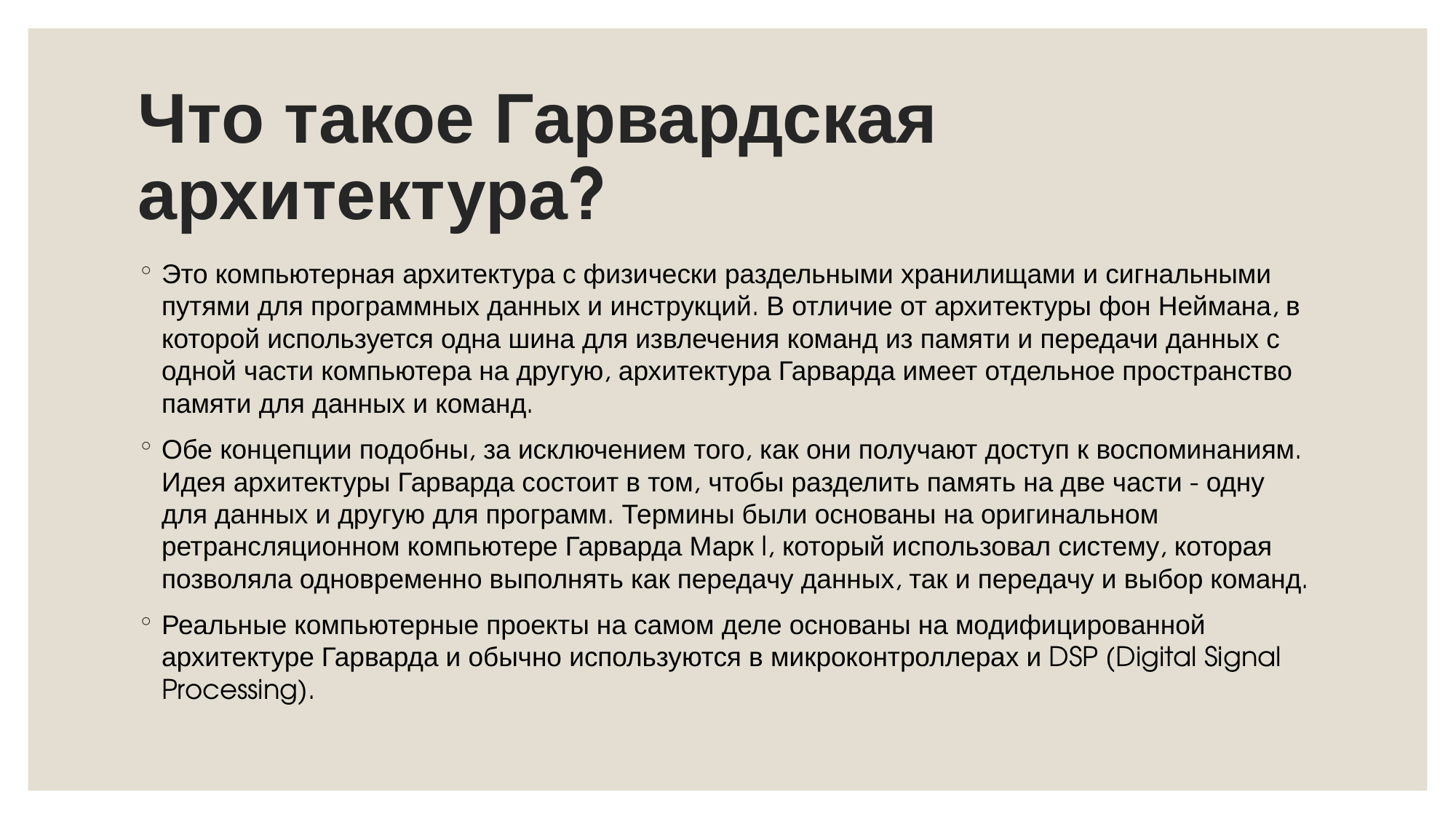

# Что такое Гарвардская архитектура?
Это компьютерная архитектура с физически раздельными хранилищами и сигнальными путями для программных данных и инструкций. В отличие от архитектуры фон Неймана, в которой используется одна шина для извлечения команд из памяти и передачи данных с одной части компьютера на другую, архитектура Гарварда имеет отдельное пространство памяти для данных и команд.
Обе концепции подобны, за исключением того, как они получают доступ к воспоминаниям. Идея архитектуры Гарварда состоит в том, чтобы разделить память на две части - одну для данных и другую для программ. Термины были основаны на оригинальном ретрансляционном компьютере Гарварда Марк I, который использовал систему, которая позволяла одновременно выполнять как передачу данных, так и передачу и выбор команд.
Реальные компьютерные проекты на самом деле основаны на модифицированной архитектуре Гарварда и обычно используются в микроконтроллерах и DSP (Digital Signal Processing).